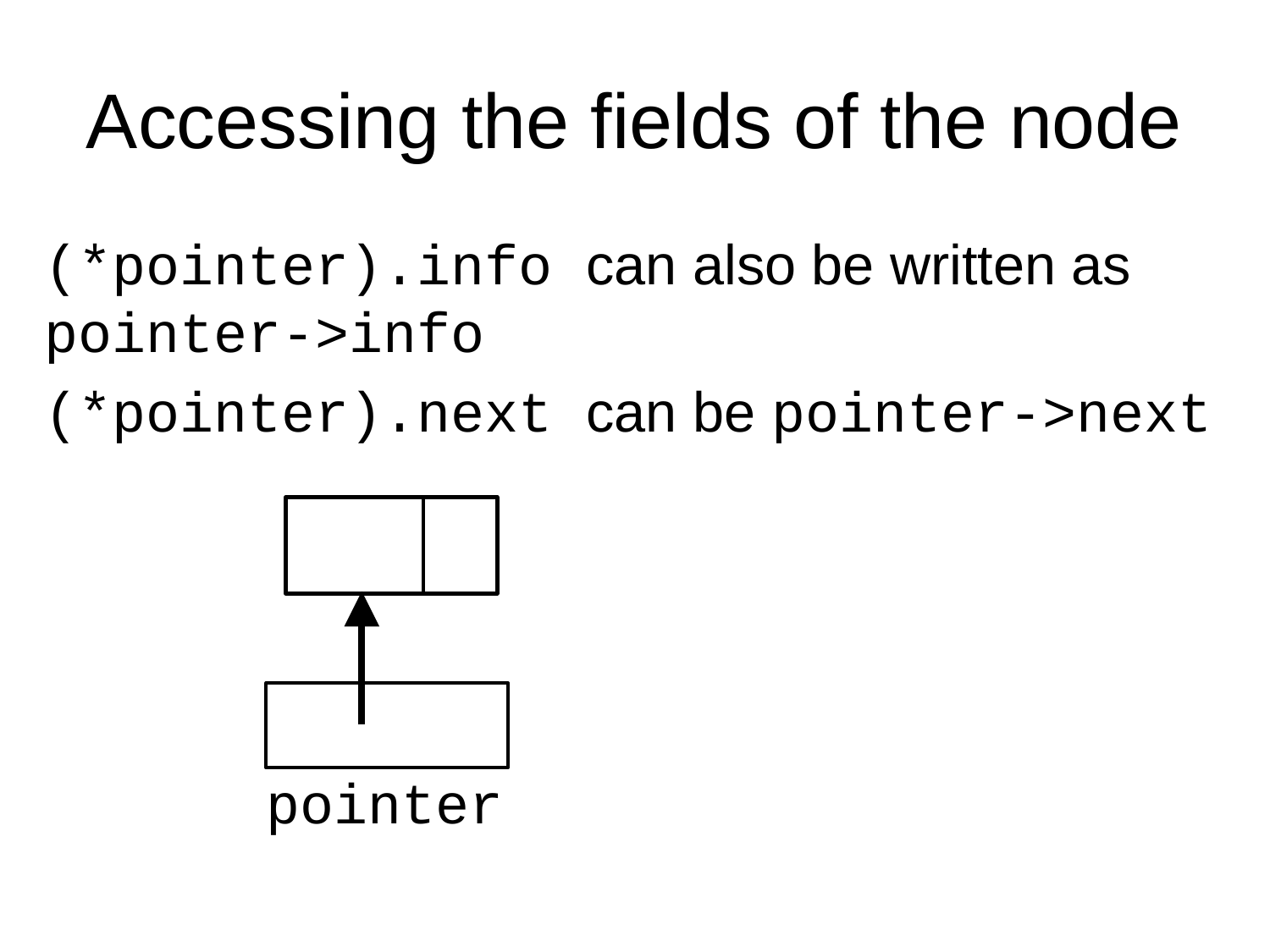

# Accessing the fields of the node
(*pointer).info can also be written as pointer->info
(*pointer).next can be pointer->next

pointer